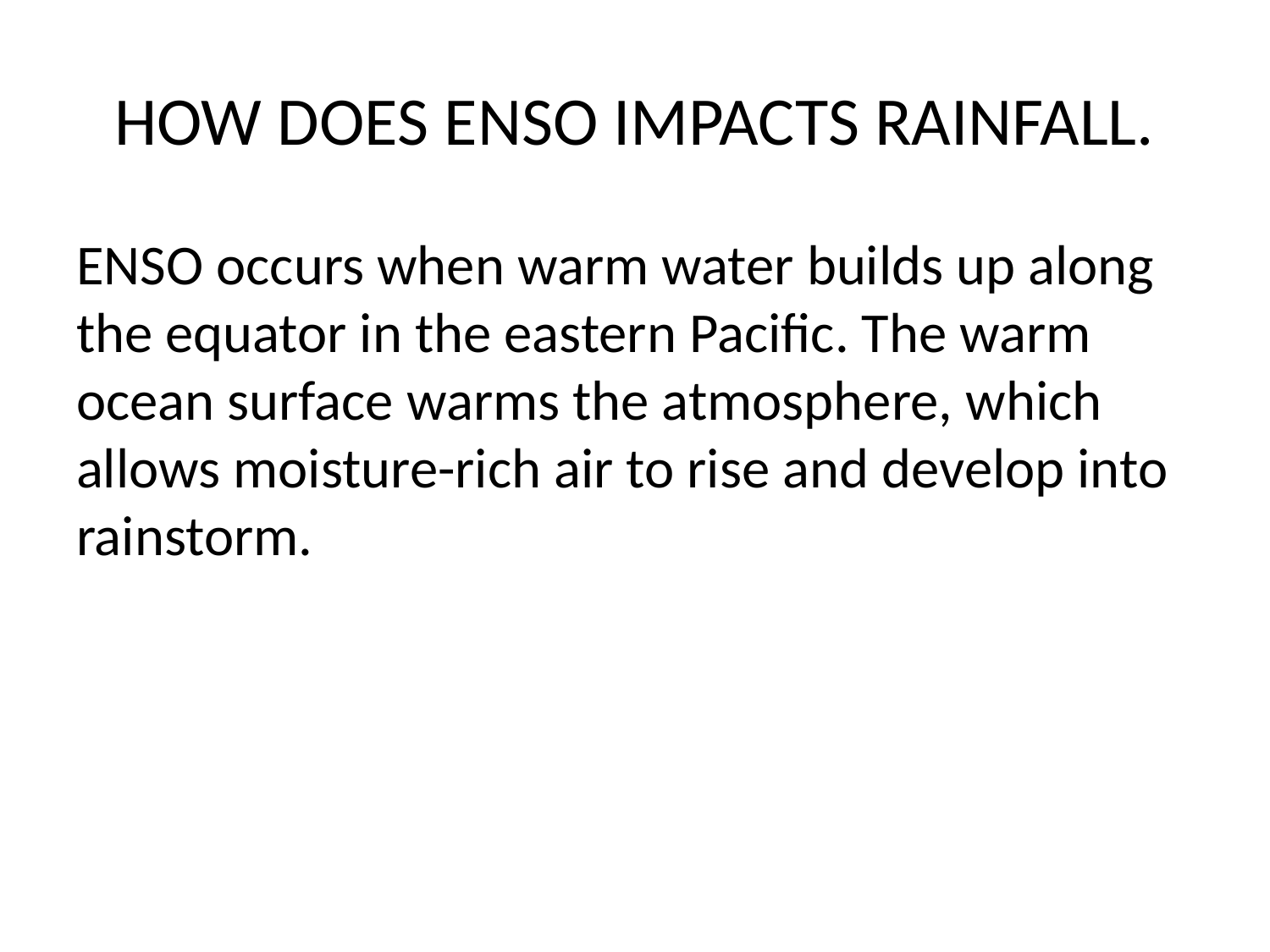

# HOW DOES ENSO IMPACTS RAINFALL.
ENSO occurs when warm water builds up along the equator in the eastern Pacific. The warm ocean surface warms the atmosphere, which allows moisture-rich air to rise and develop into rainstorm.